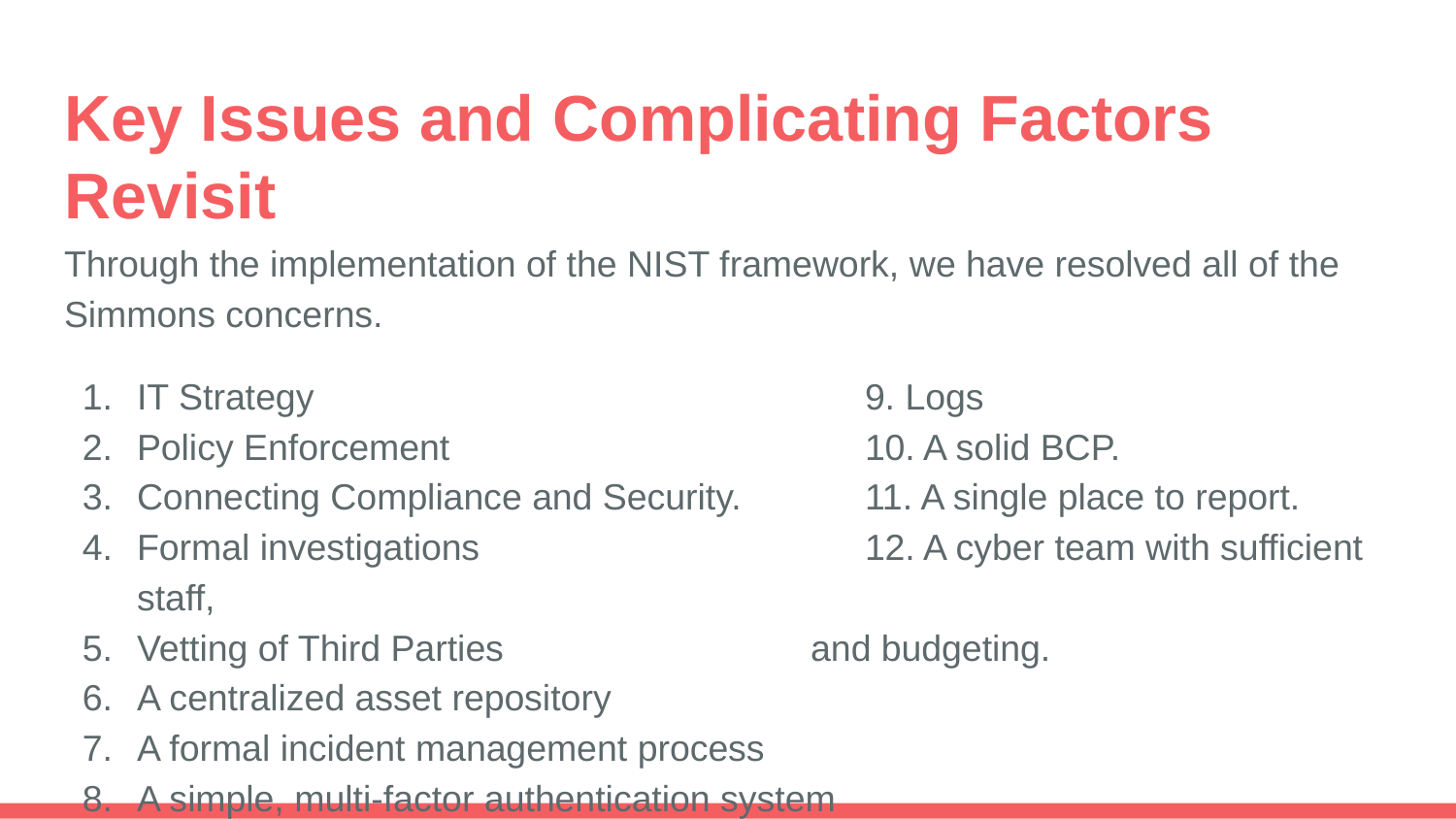

# Key Issues and Complicating Factors Revisit
Through the implementation of the NIST framework, we have resolved all of the Simmons concerns.
IT Strategy				9. Logs
Policy Enforcement			10. A solid BCP.
Connecting Compliance and Security.	11. A single place to report.
Formal investigations			12. A cyber team with sufficient staff,
Vetting of Third Parties		         and budgeting.
A centralized asset repository
A formal incident management process
A simple, multi-factor authentication system